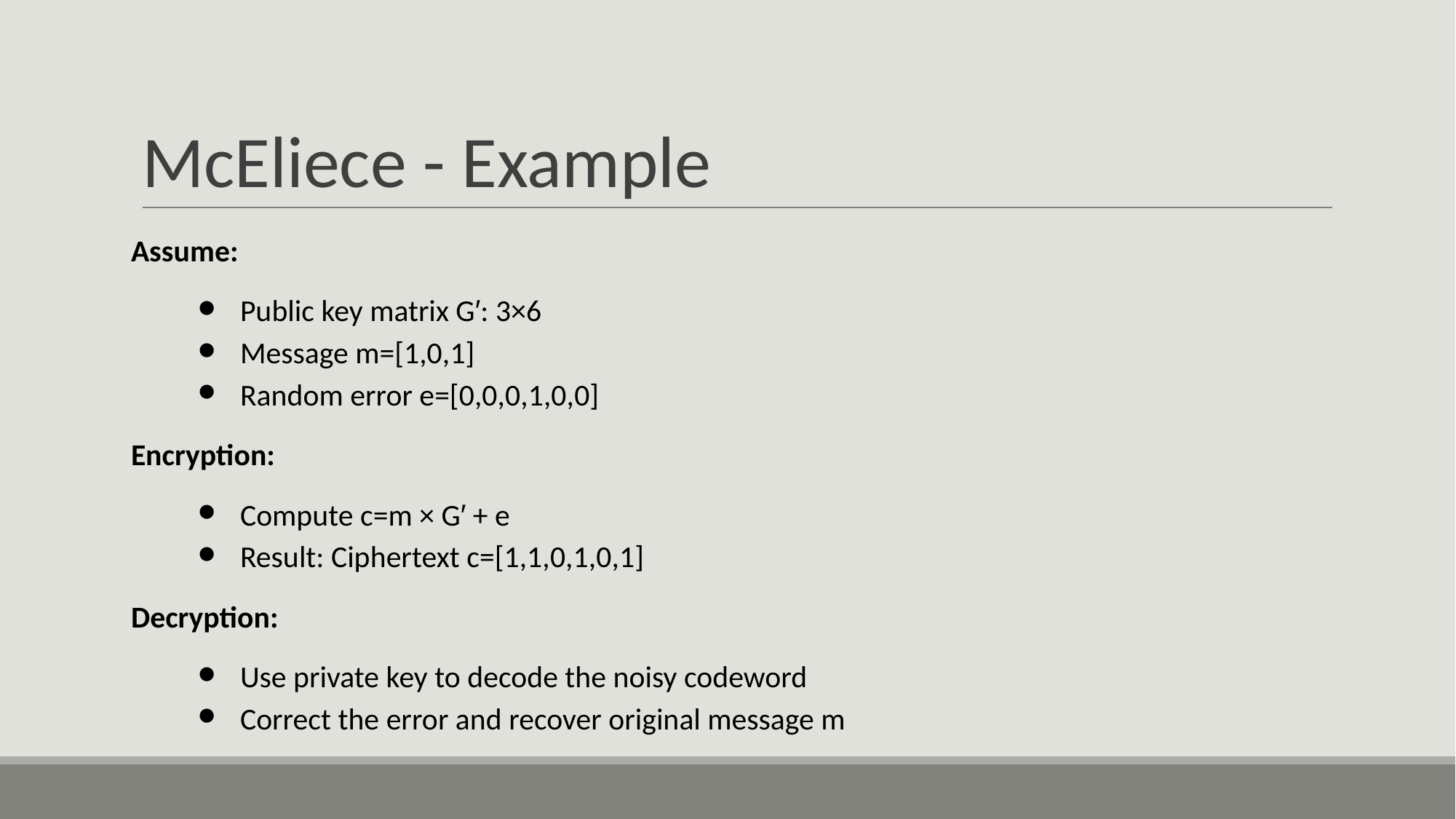

# McEliece - Example
Assume:
Public key matrix G′: 3×6
Message m=[1,0,1]
Random error e=[0,0,0,1,0,0]
Encryption:
Compute c=m × G′ + e
Result: Ciphertext c=[1,1,0,1,0,1]
Decryption:
Use private key to decode the noisy codeword
Correct the error and recover original message m